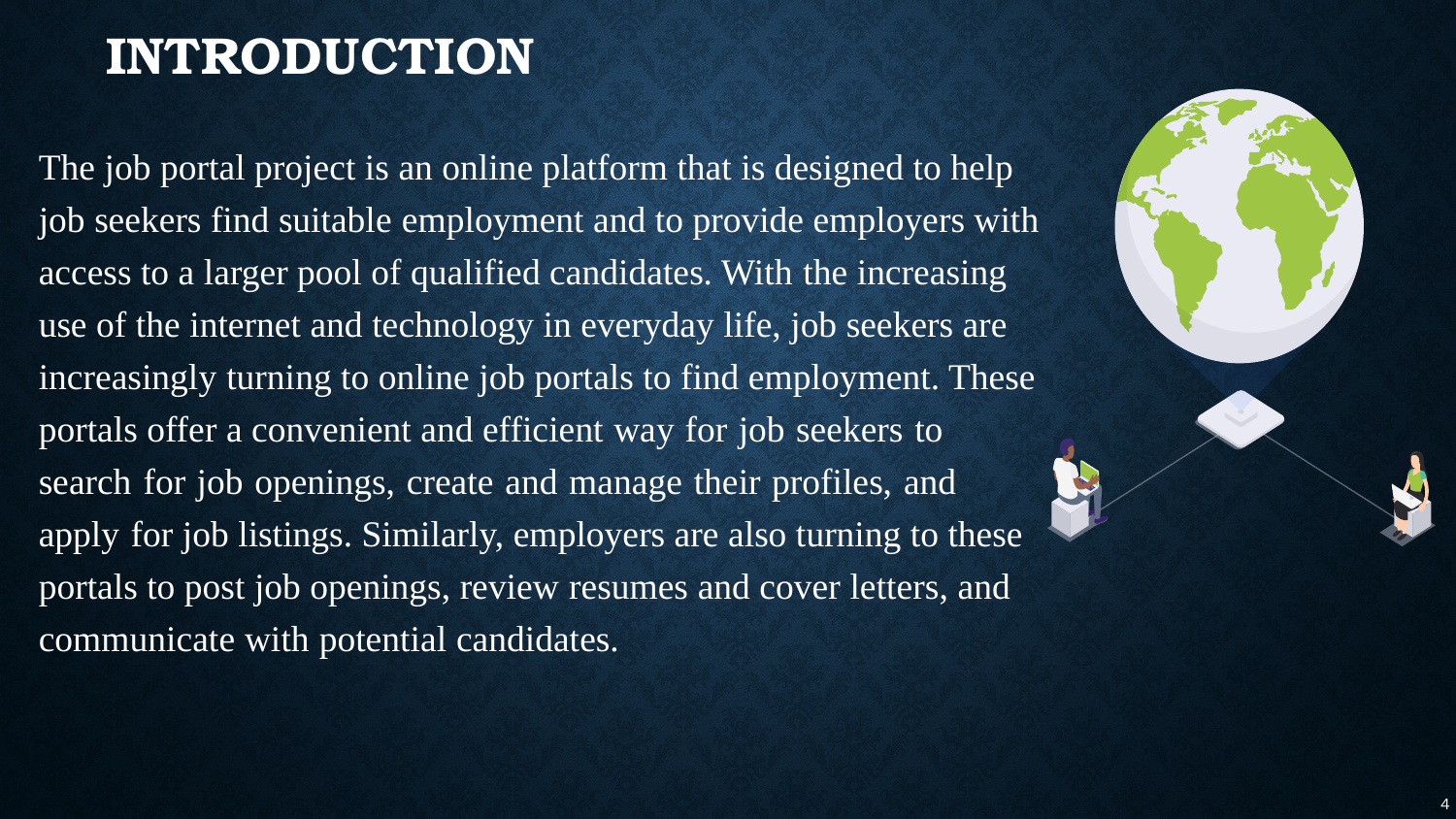

# Introduction

The job portal project is an online platform that is designed to help job seekers find suitable employment and to provide employers with access to a larger pool of qualified candidates. With the increasing use of the internet and technology in everyday life, job seekers are increasingly turning to online job portals to find employment. These portals offer a convenient and efficient way for job seekers to search for job openings, create and manage their profiles, and apply for job listings. Similarly, employers are also turning to these portals to post job openings, review resumes and cover letters, and communicate with potential candidates.

4